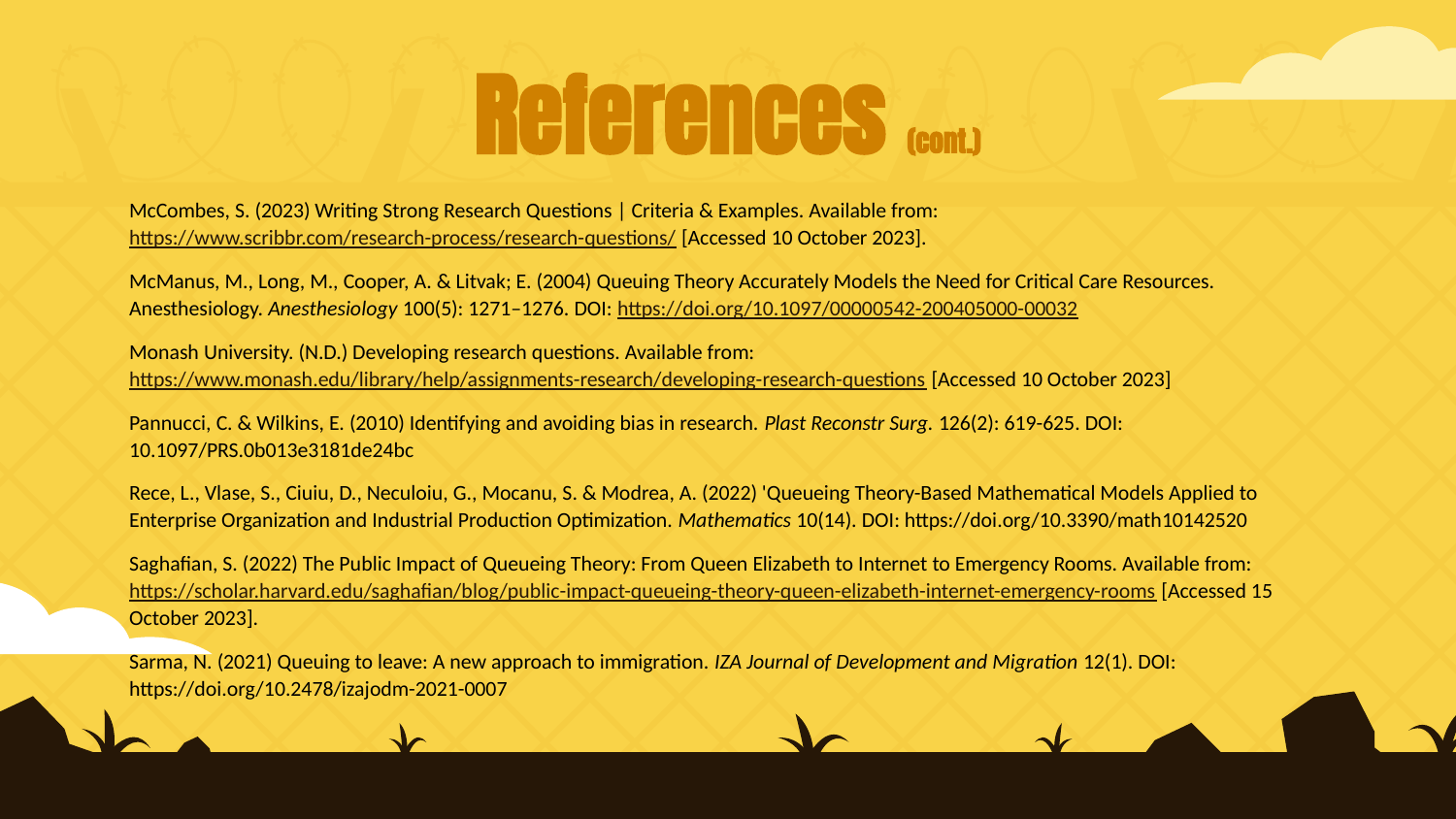

# References (cont.)
McCombes, S. (2023) Writing Strong Research Questions | Criteria & Examples. Available from: https://www.scribbr.com/research-process/research-questions/ [Accessed 10 October 2023].
McManus, M., Long, M., Cooper, A. & Litvak; E. (2004) Queuing Theory Accurately Models the Need for Critical Care Resources. Anesthesiology. Anesthesiology 100(5): 1271–1276. DOI: https://doi.org/10.1097/00000542-200405000-00032
Monash University. (N.D.) Developing research questions. Available from: https://www.monash.edu/library/help/assignments-research/developing-research-questions [Accessed 10 October 2023]
Pannucci, C. & Wilkins, E. (2010) Identifying and avoiding bias in research. Plast Reconstr Surg. 126(2): 619-625. DOI: 10.1097/PRS.0b013e3181de24bc
Rece, L., Vlase, S., Ciuiu, D., Neculoiu, G., Mocanu, S. & Modrea, A. (2022) 'Queueing Theory-Based Mathematical Models Applied to Enterprise Organization and Industrial Production Optimization. Mathematics 10(14). DOI: https://doi.org/10.3390/math10142520
Saghafian, S. (2022) The Public Impact of Queueing Theory: From Queen Elizabeth to Internet to Emergency Rooms. Available from: https://scholar.harvard.edu/saghafian/blog/public-impact-queueing-theory-queen-elizabeth-internet-emergency-rooms [Accessed 15 October 2023].
Sarma, N. (2021) Queuing to leave: A new approach to immigration. IZA Journal of Development and Migration 12(1). DOI: https://doi.org/10.2478/izajodm-2021-0007